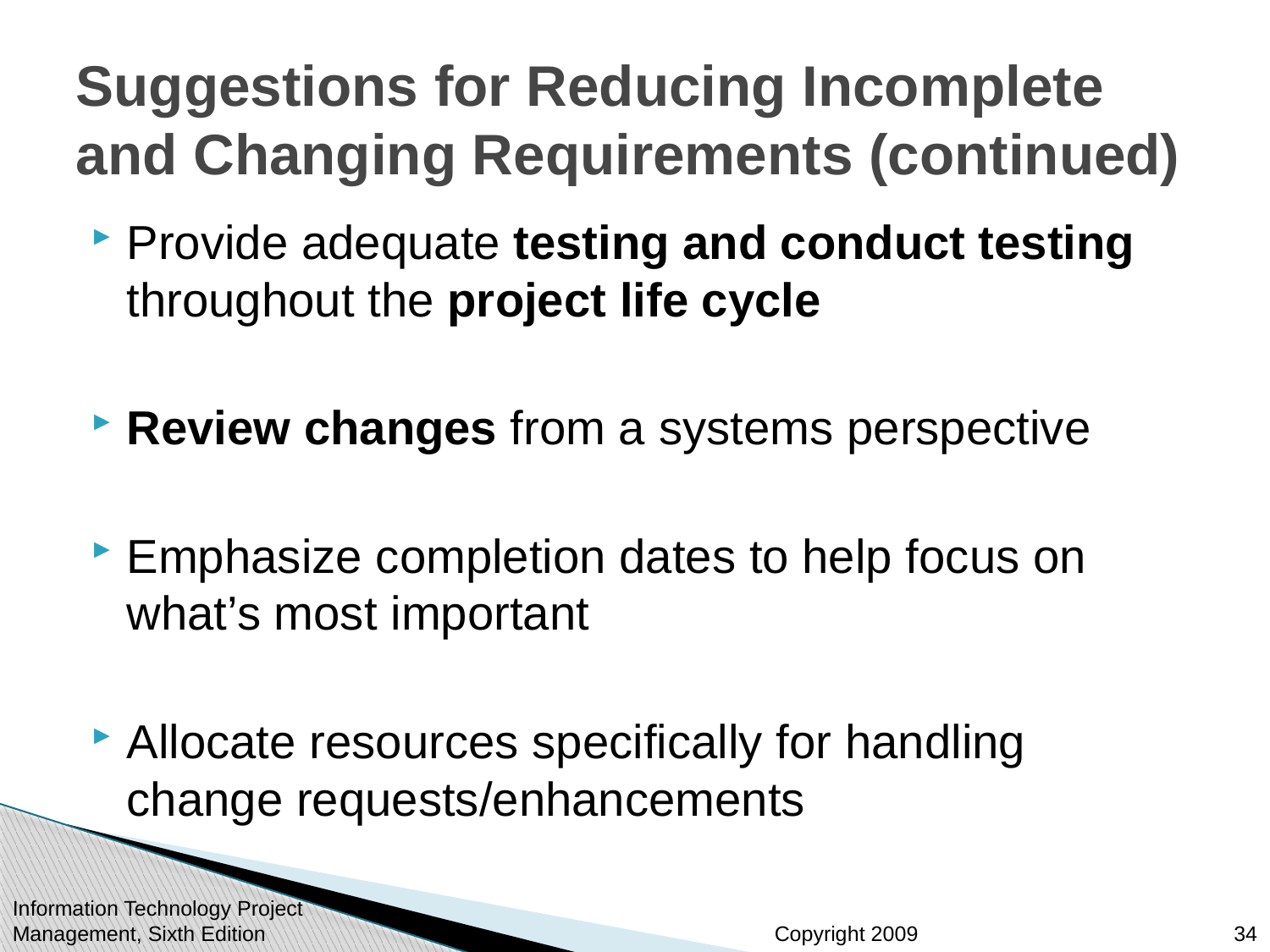

# Suggestions for Reducing Incomplete and Changing Requirements (continued)
Provide adequate testing and conduct testing throughout the project life cycle

Review changes from a systems perspective

Emphasize completion dates to help focus on what’s most important

Allocate resources specifically for handling change requests/enhancements
Information Technology Project Management, Sixth Edition
34